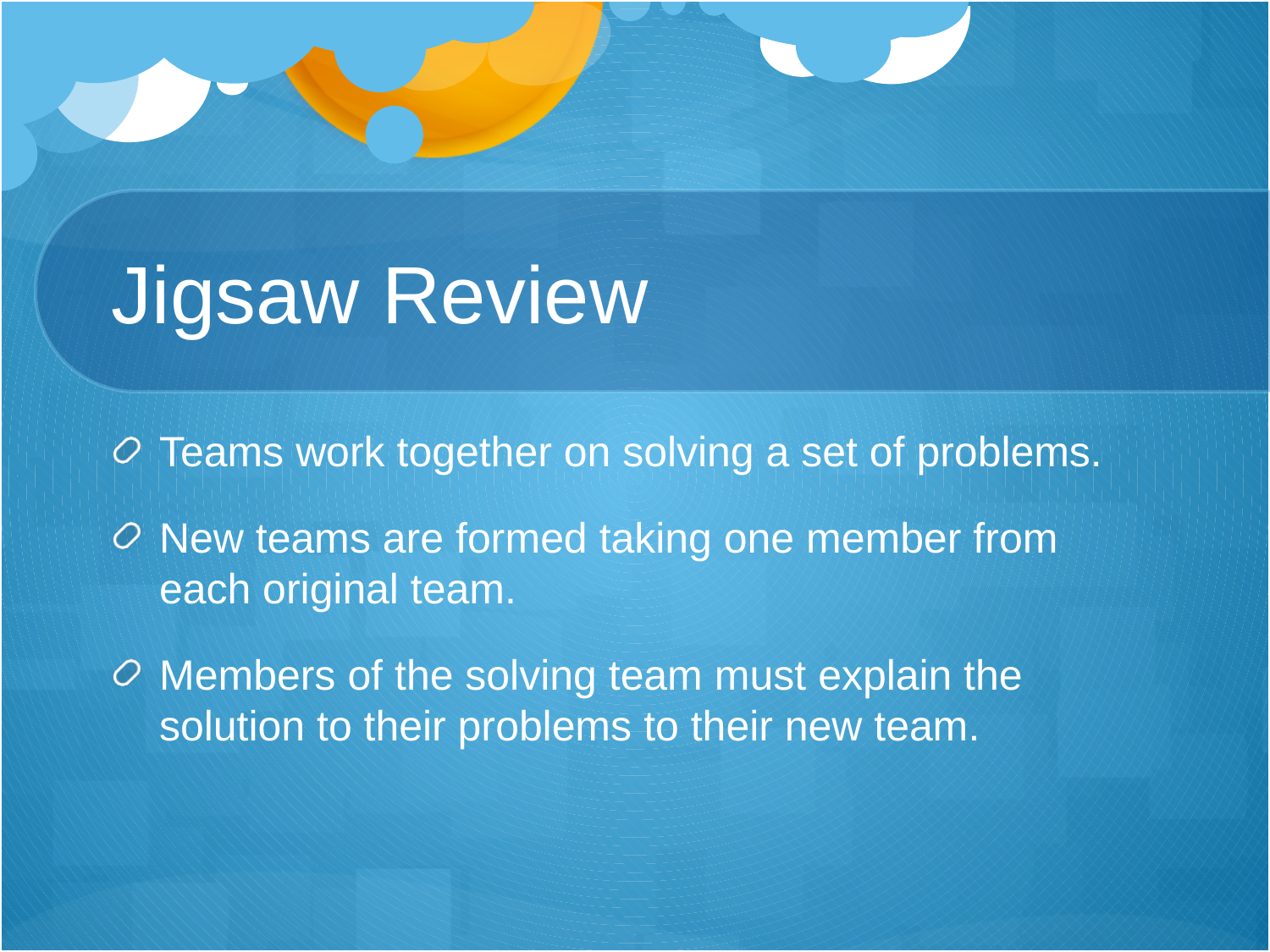

# Jigsaw Review
Teams work together on solving a set of problems.
New teams are formed taking one member from each original team.
Members of the solving team must explain the solution to their problems to their new team.